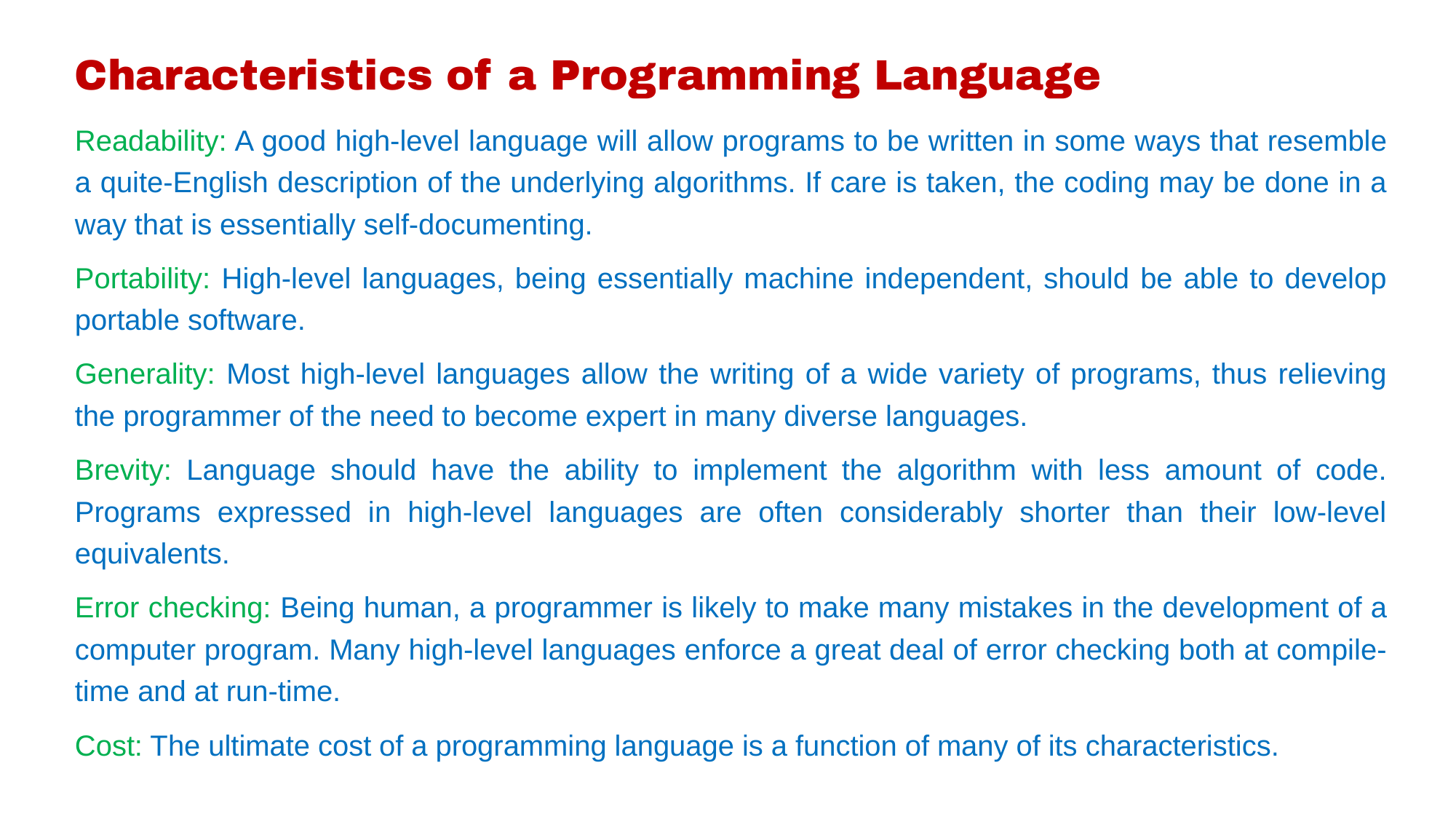

# Characteristics of a Programming Language
Readability: A good high-level language will allow programs to be written in some ways that resemble a quite-English description of the underlying algorithms. If care is taken, the coding may be done in a way that is essentially self-documenting.
Portability: High-level languages, being essentially machine independent, should be able to develop portable software.
Generality: Most high-level languages allow the writing of a wide variety of programs, thus relieving the programmer of the need to become expert in many diverse languages.
Brevity: Language should have the ability to implement the algorithm with less amount of code. Programs expressed in high-level languages are often considerably shorter than their low-level equivalents.
Error checking: Being human, a programmer is likely to make many mistakes in the development of a computer program. Many high-level languages enforce a great deal of error checking both at compile-time and at run-time.
Cost: The ultimate cost of a programming language is a function of many of its characteristics.